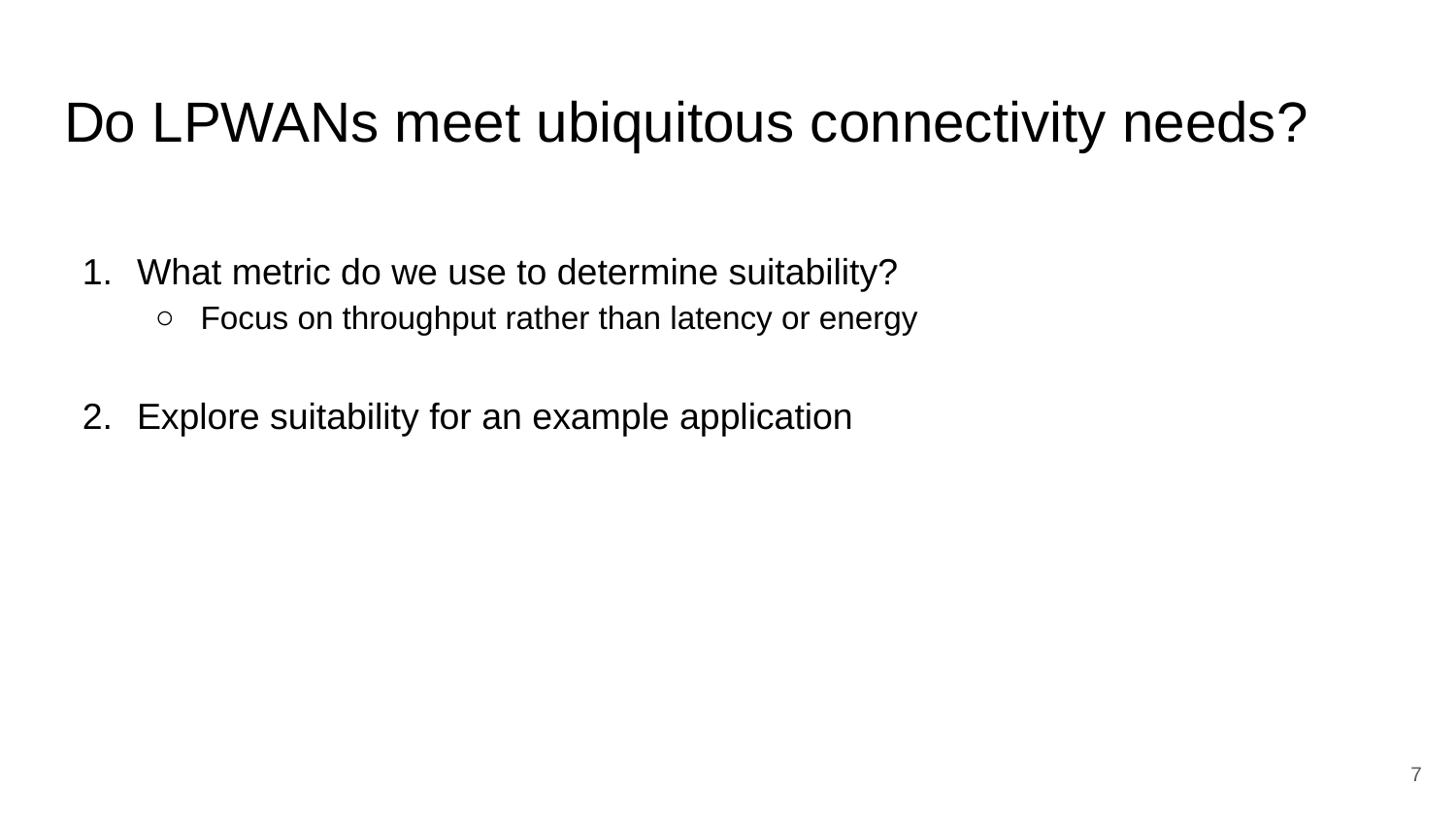

# Do LPWANs meet ubiquitous connectivity needs?

What metric do we use to determine suitability?
Focus on throughput rather than latency or energy

Explore suitability for an example application

7